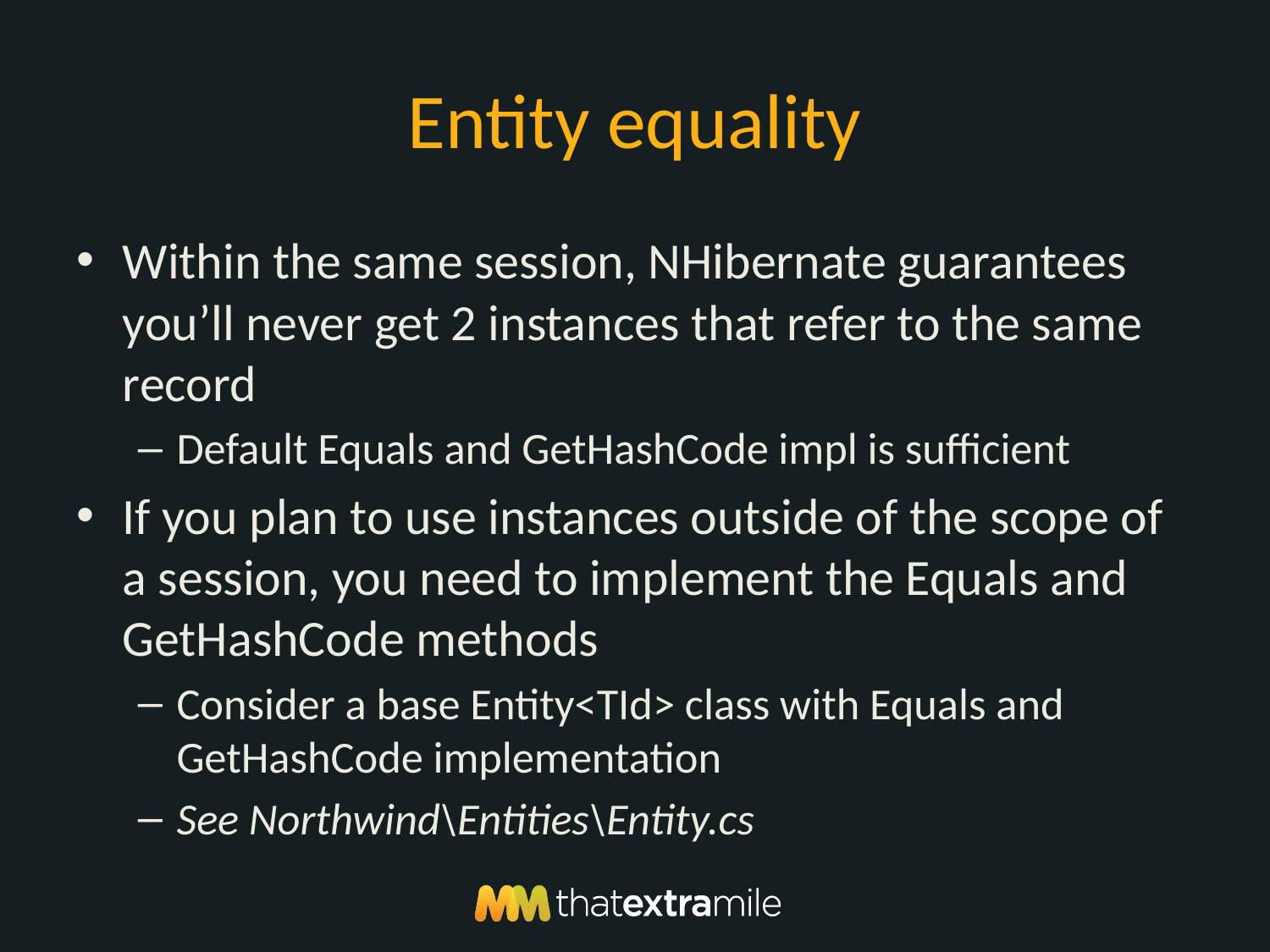

# Entity equality
Within the same session, NHibernate guarantees you’ll never get 2 instances that refer to the same record
Default Equals and GetHashCode impl is sufficient
If you plan to use instances outside of the scope of a session, you need to implement the Equals and GetHashCode methods
Consider a base Entity<TId> class with Equals and GetHashCode implementation
See Northwind\Entities\Entity.cs